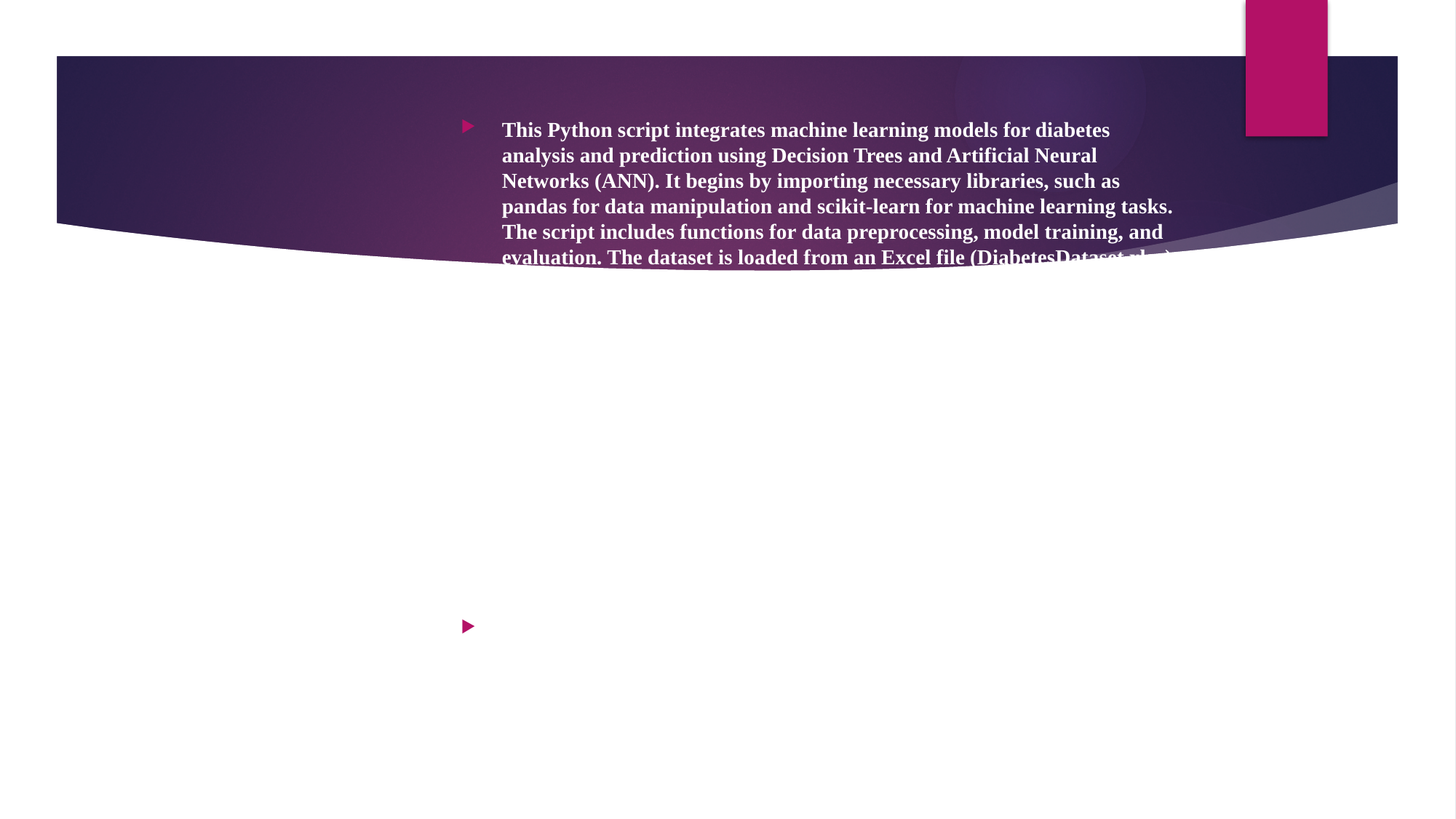

This Python script integrates machine learning models for diabetes analysis and prediction using Decision Trees and Artificial Neural Networks (ANN). It begins by importing necessary libraries, such as pandas for data manipulation and scikit-learn for machine learning tasks. The script includes functions for data preprocessing, model training, and evaluation. The dataset is loaded from an Excel file (DiabetesDataset.xlsx), and categorical columns (e.g., Gender, FamilyHistory, PhysicalActivity) are encoded numerically using LabelEncoder. The data is then split into training and testing sets using train_test_split. Two classifiers are implemented: A Decision Tree Classifier (decision_tree_classifier) for diabetes prediction. An Artificial Neural Network (ANN) (ann_classifier) with hidden layers (200 and 100 neurons) for more complex pattern recognition. The script also includes a Graphical User Interface (GUI) built with Tkinter, allowing users to input patient data (e.g., age, BMI, blood pressure, etc.) and receive diabetes predictions from both the Decision Tree and ANN models. The entered information is processed, scaled using StandardScaler, and fed into the trained models. The prediction results are displayed in the GUI, providing an interactive and user-friendly experience for diabetes analysis.
As an additional step , we utilized the WEKA learning tool to perform calculations on the dataset , including measures like accuracy and precision , etc.
# Code implementation